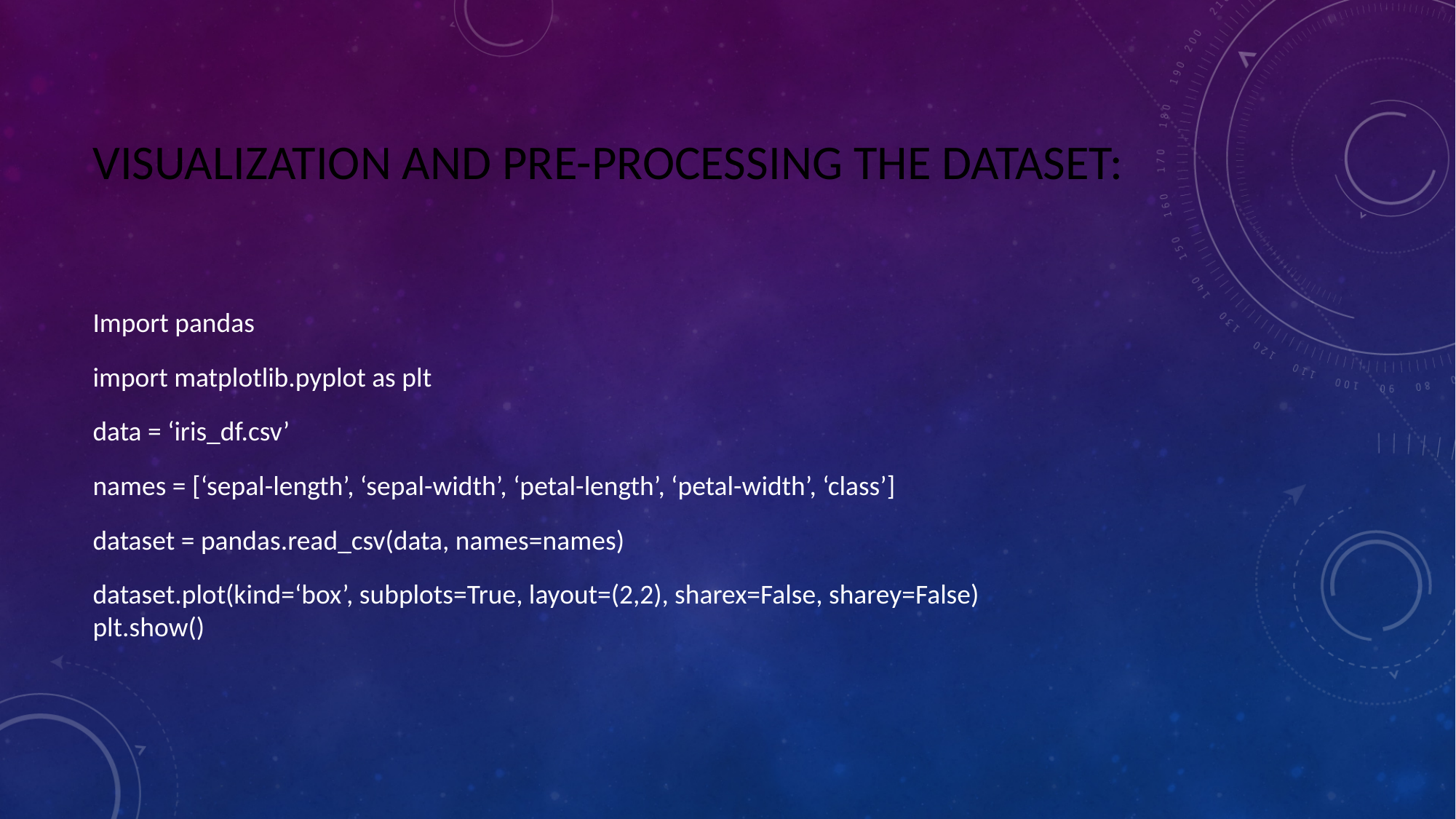

# Visualization and pre-processing the dataset:
Import pandas
import matplotlib.pyplot as plt
data = ‘iris_df.csv’
names = [‘sepal-length’, ‘sepal-width’, ‘petal-length’, ‘petal-width’, ‘class’]
dataset = pandas.read_csv(data, names=names)
dataset.plot(kind=‘box’, subplots=True, layout=(2,2), sharex=False, sharey=False)
plt.show()